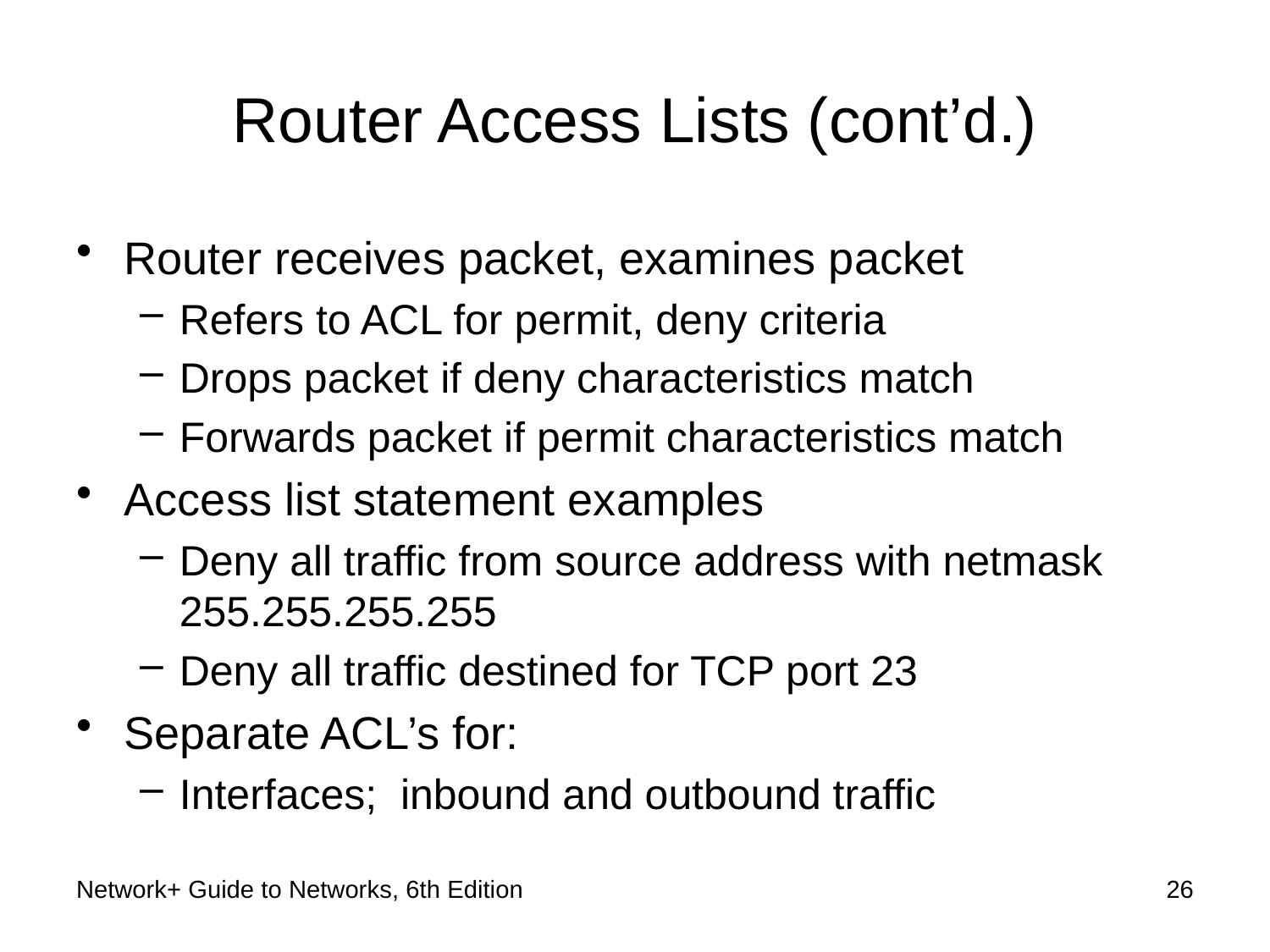

# Router Access Lists (cont’d.)
Router receives packet, examines packet
Refers to ACL for permit, deny criteria
Drops packet if deny characteristics match
Forwards packet if permit characteristics match
Access list statement examples
Deny all traffic from source address with netmask 255.255.255.255
Deny all traffic destined for TCP port 23
Separate ACL’s for:
Interfaces;  inbound and outbound traffic
Network+ Guide to Networks, 6th Edition
26